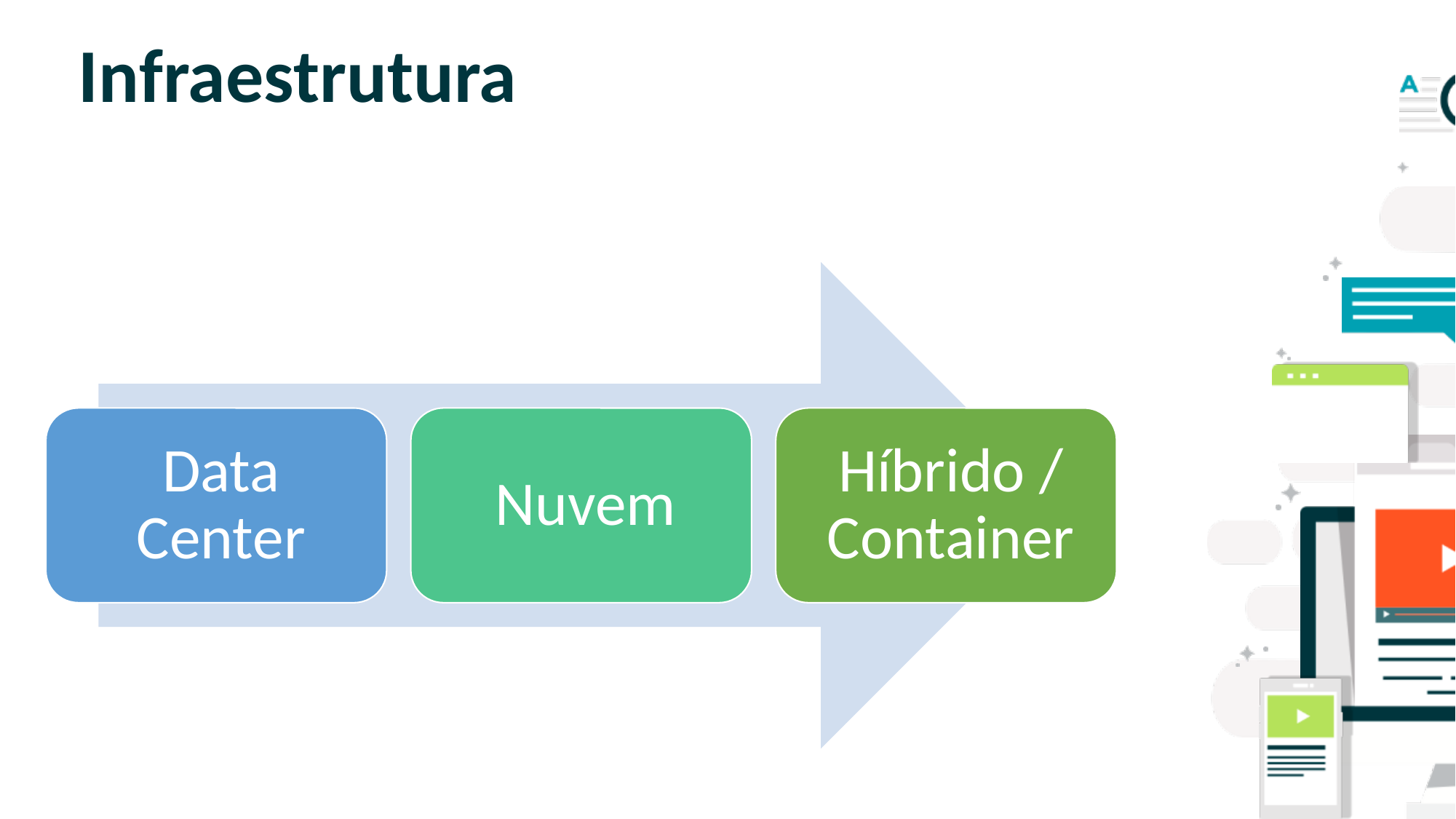

# Infraestrutura
Data Center
Nuvem
Híbrido / Container